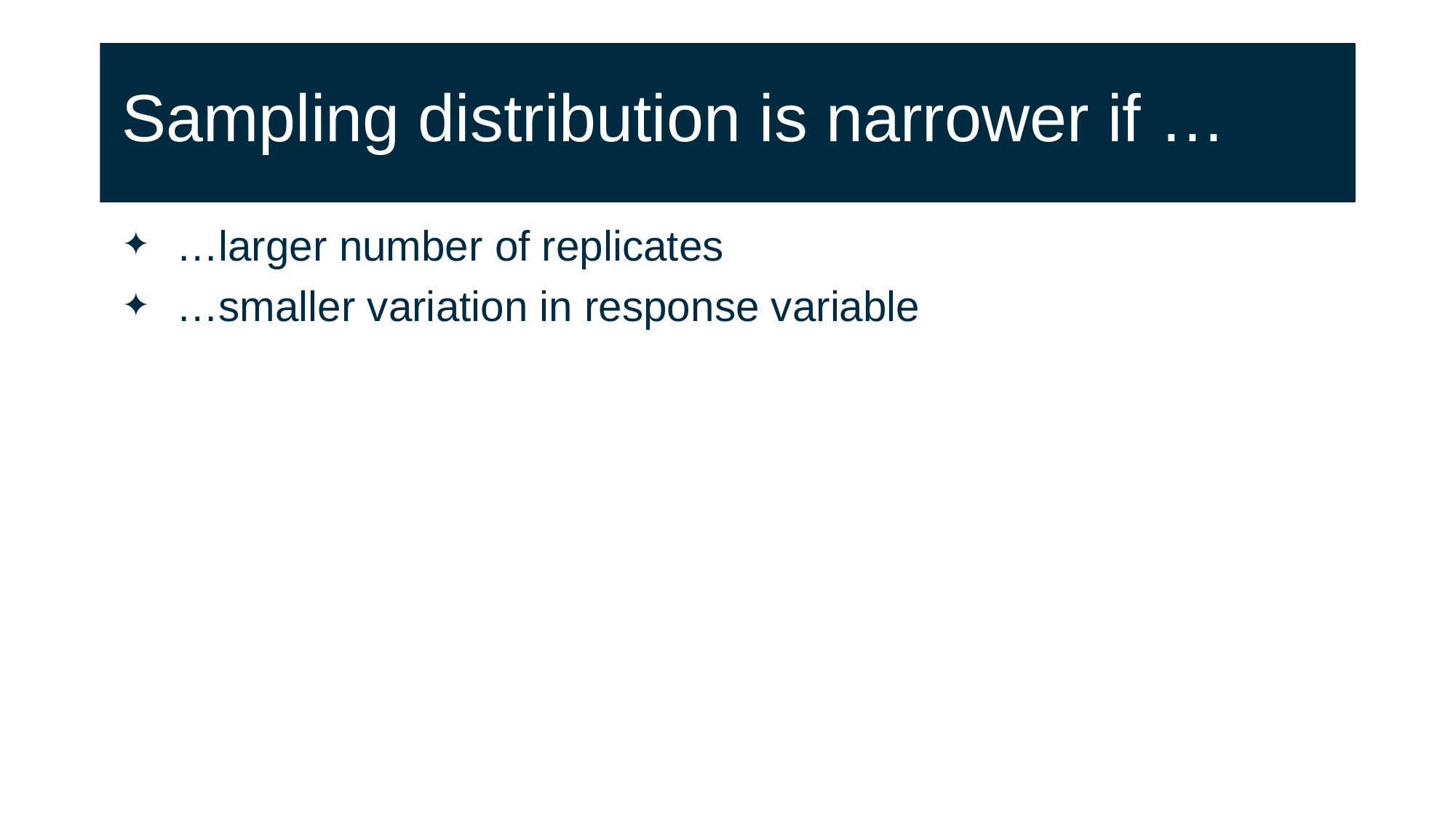

# Sampling distribution is narrower if …
…larger number of replicates
…smaller variation in response variable